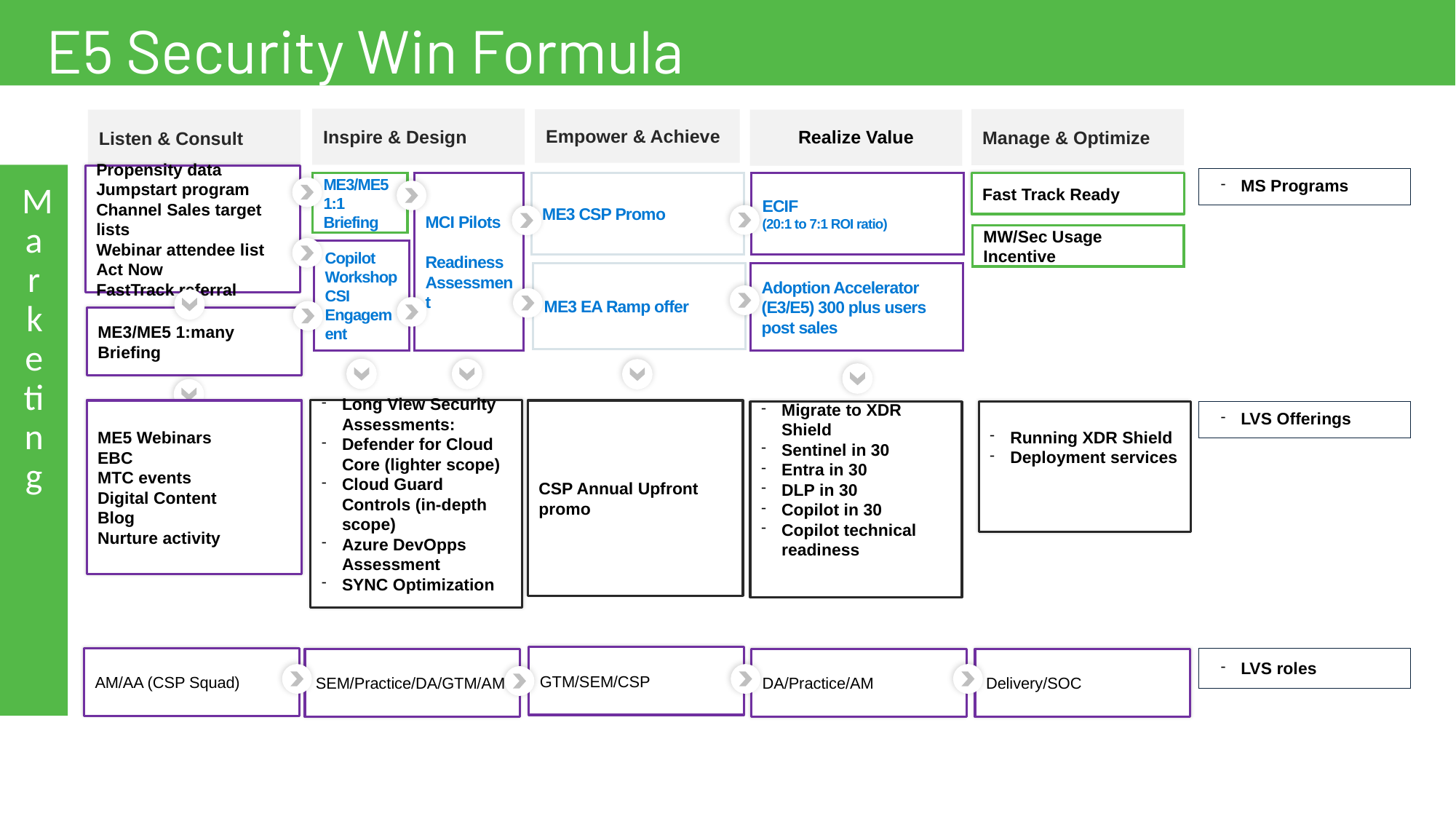

E5 Security Win Formula
Inspire & Design
Manage & Optimize
Empower & Achieve
Listen & Consult
Realize Value
Marketing
Propensity data Jumpstart program
Channel Sales target lists
Webinar attendee list
Act Now
FastTrack referral
MS Programs
MCI Pilots

Readiness Assessment
ME3 CSP Promo
ECIF
(20:1 to 7:1 ROI ratio)
Fast Track Ready
ME3/ME5 1:1 Briefing

MW/Sec Usage Incentive

Copilot Workshop
CSI Engagement
ME3 EA Ramp offer
Adoption Accelerator (E3/E5) 300 plus users post sales

ME3/ME5 1:many Briefing

Long View Security Assessments:
Defender for Cloud Core (lighter scope)
Cloud Guard Controls (in-depth scope)
Azure DevOpps Assessment
SYNC Optimization

ME5 Webinars
EBC
MTC events
Digital Content
Blog
Nurture activity
CSP Annual Upfront promo
Migrate to XDR Shield
Sentinel in 30
Entra in 30
DLP in 30
Copilot in 30
Copilot technical readiness

Running XDR Shield
Deployment services

LVS Offerings
GTM/SEM/CSP
AM/AA (CSP Squad)
LVS roles
SEM/Practice/DA/GTM/AM
DA/Practice/AM
Delivery/SOC